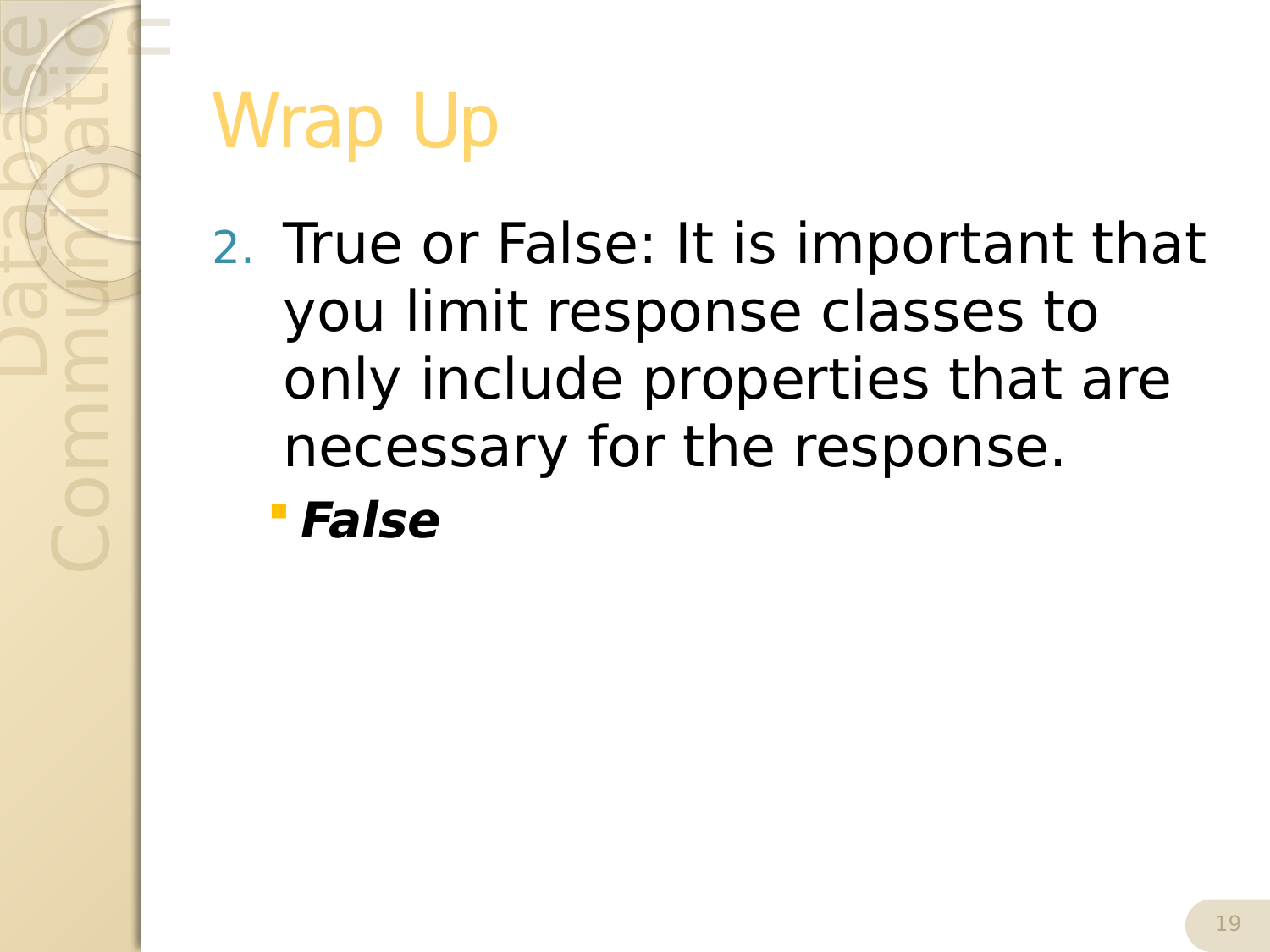

# Wrap Up
True or False: It is important that you limit response classes to only include properties that are necessary for the response.
False
19